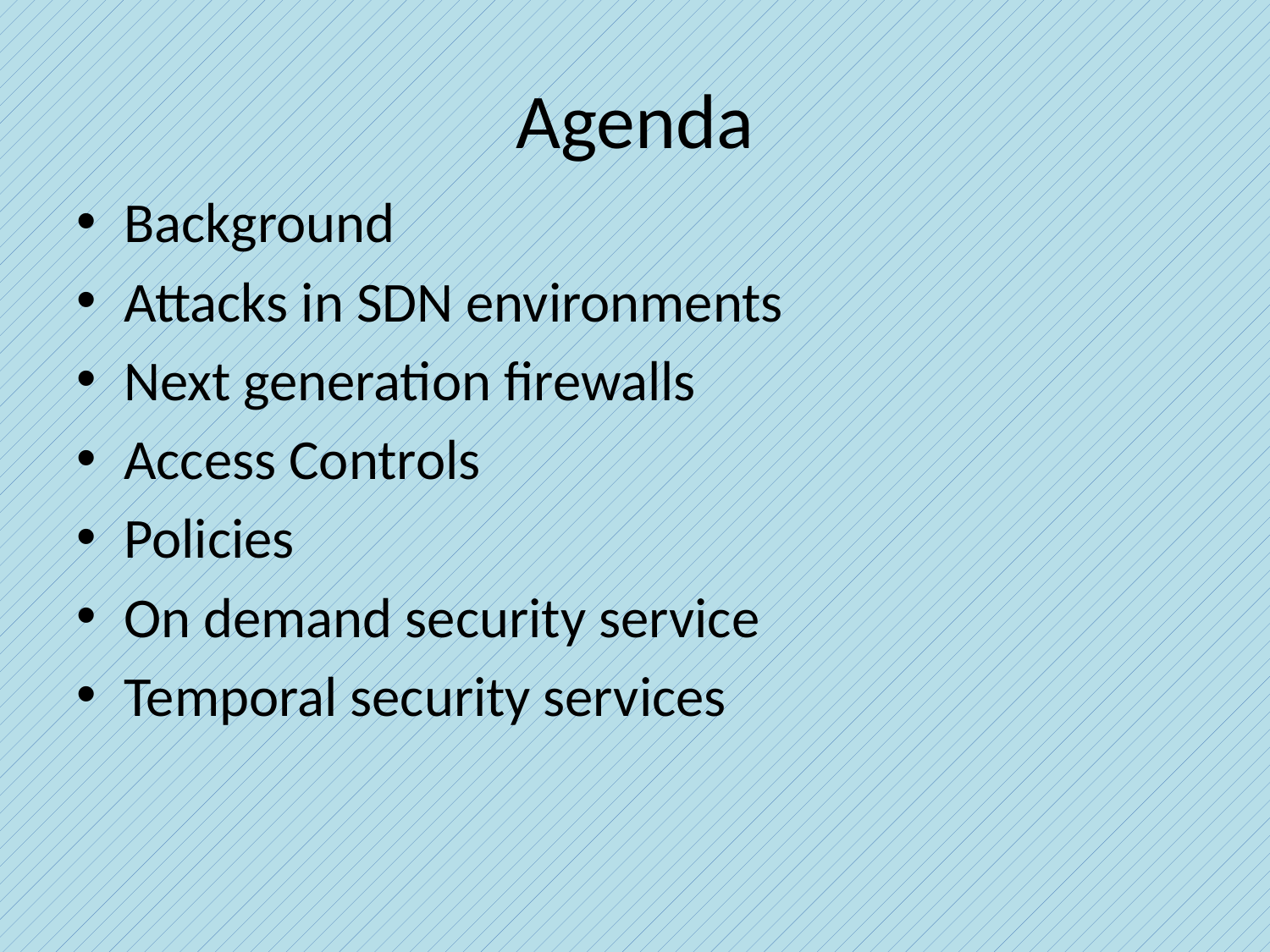

# Agenda
Background
Attacks in SDN environments
Next generation firewalls
Access Controls
Policies
On demand security service
Temporal security services